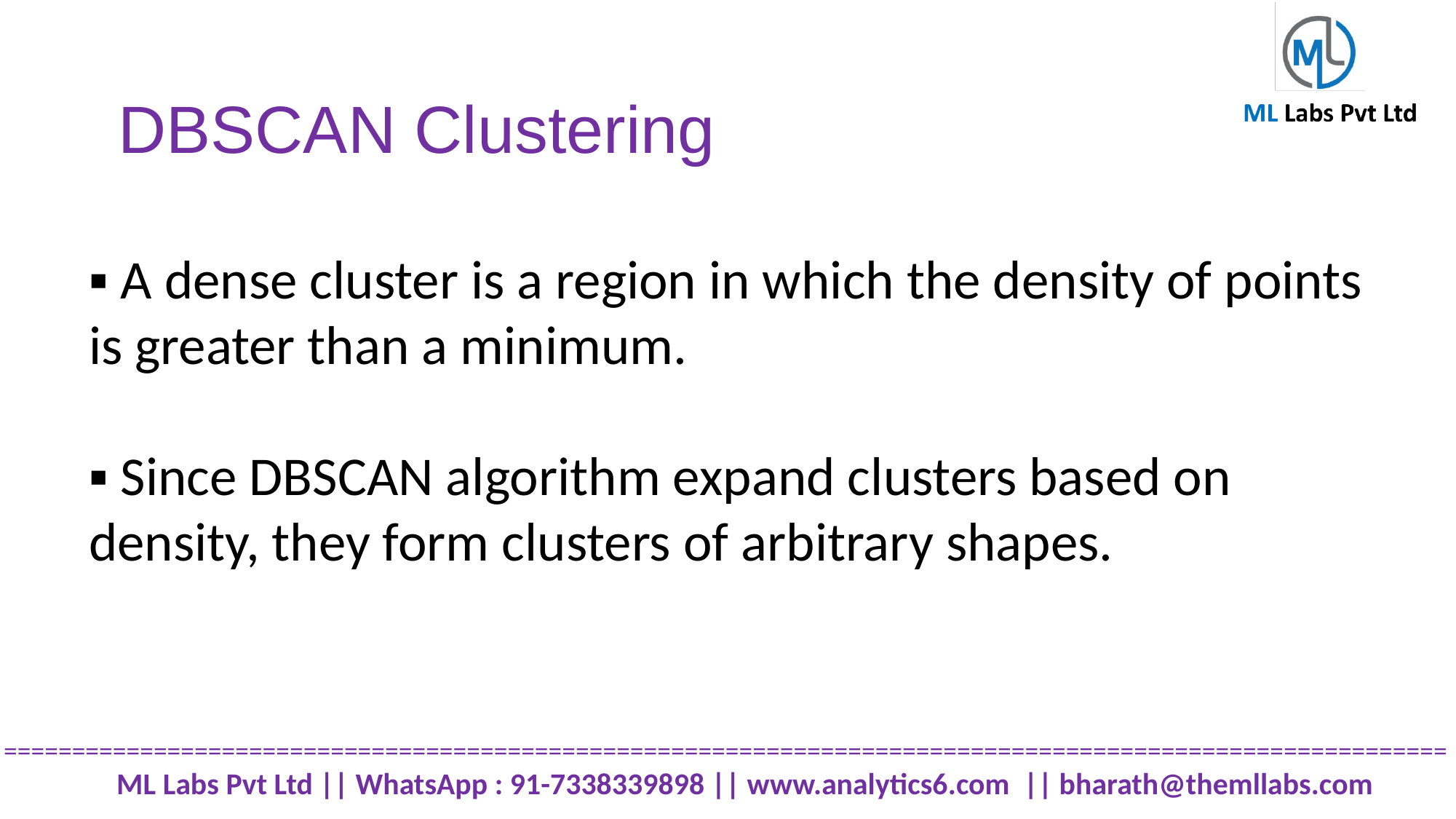

DBSCAN Clustering

▪ A dense cluster is a region in which the density of points is greater than a minimum.

▪ Since DBSCAN algorithm expand clusters based on density, they form clusters of arbitrary shapes.

==========================================================================================================